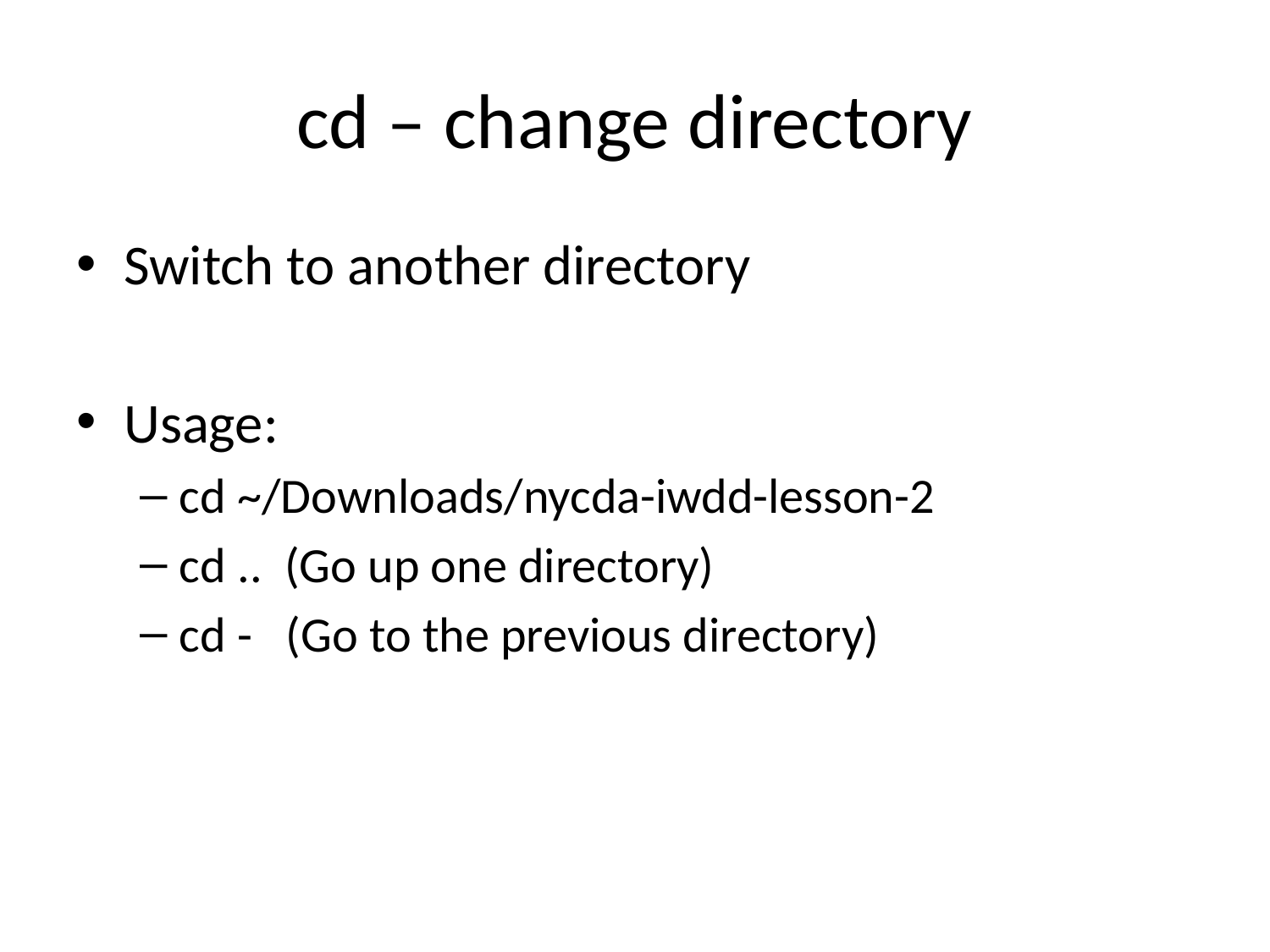

# cd – change directory
Switch to another directory

Usage:
cd ~/Downloads/nycda-iwdd-lesson-2
cd ..  (Go up one directory)
cd -   (Go to the previous directory)